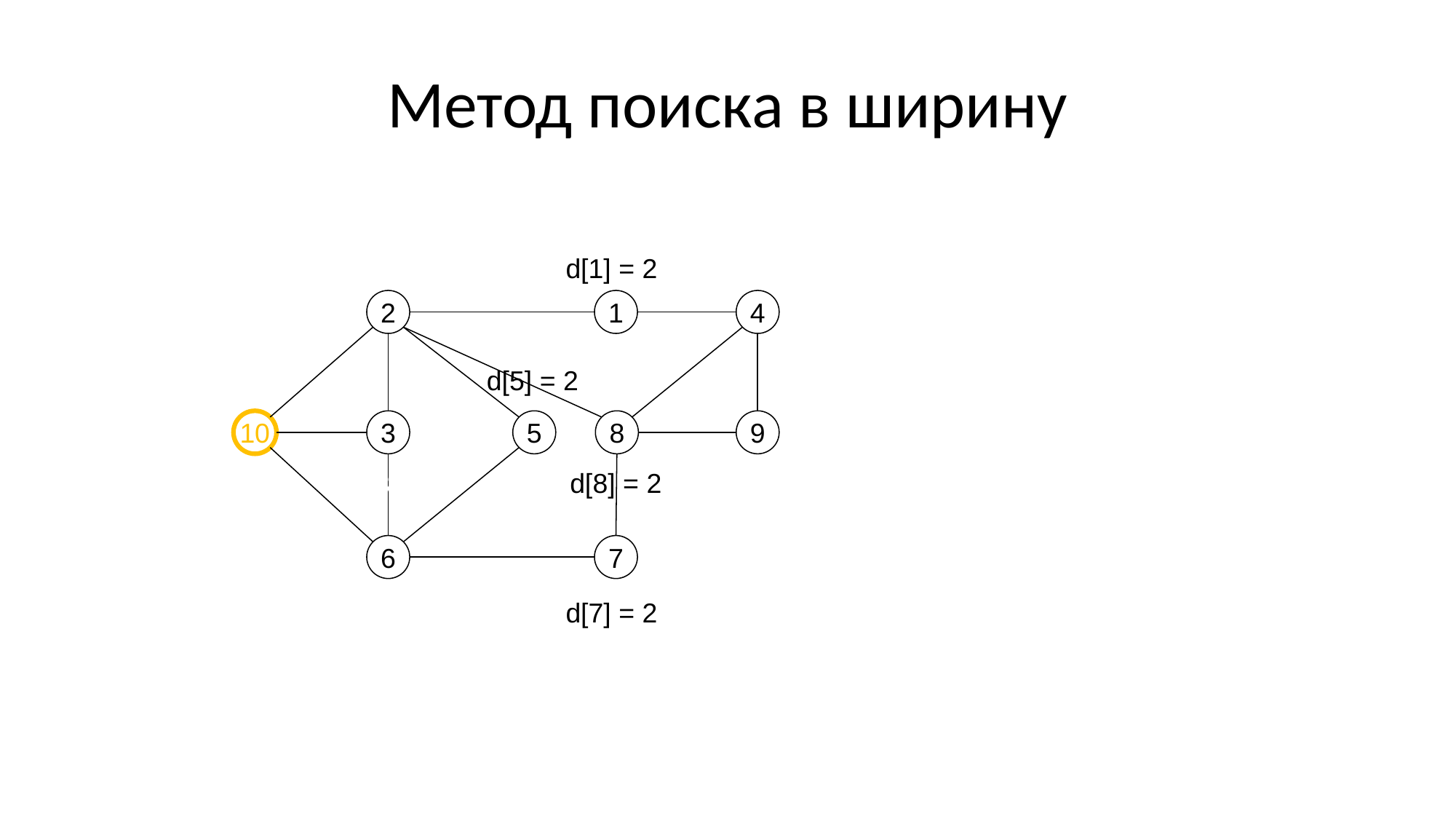

# Метод поиска в ширину

d[2] = 1
d[1] = 2
2
1
4
10
3
5
8
9
6
7
d[5] = 2
d[8] = 2
d[3] = 1
d[7] = 2
d[6] = 1